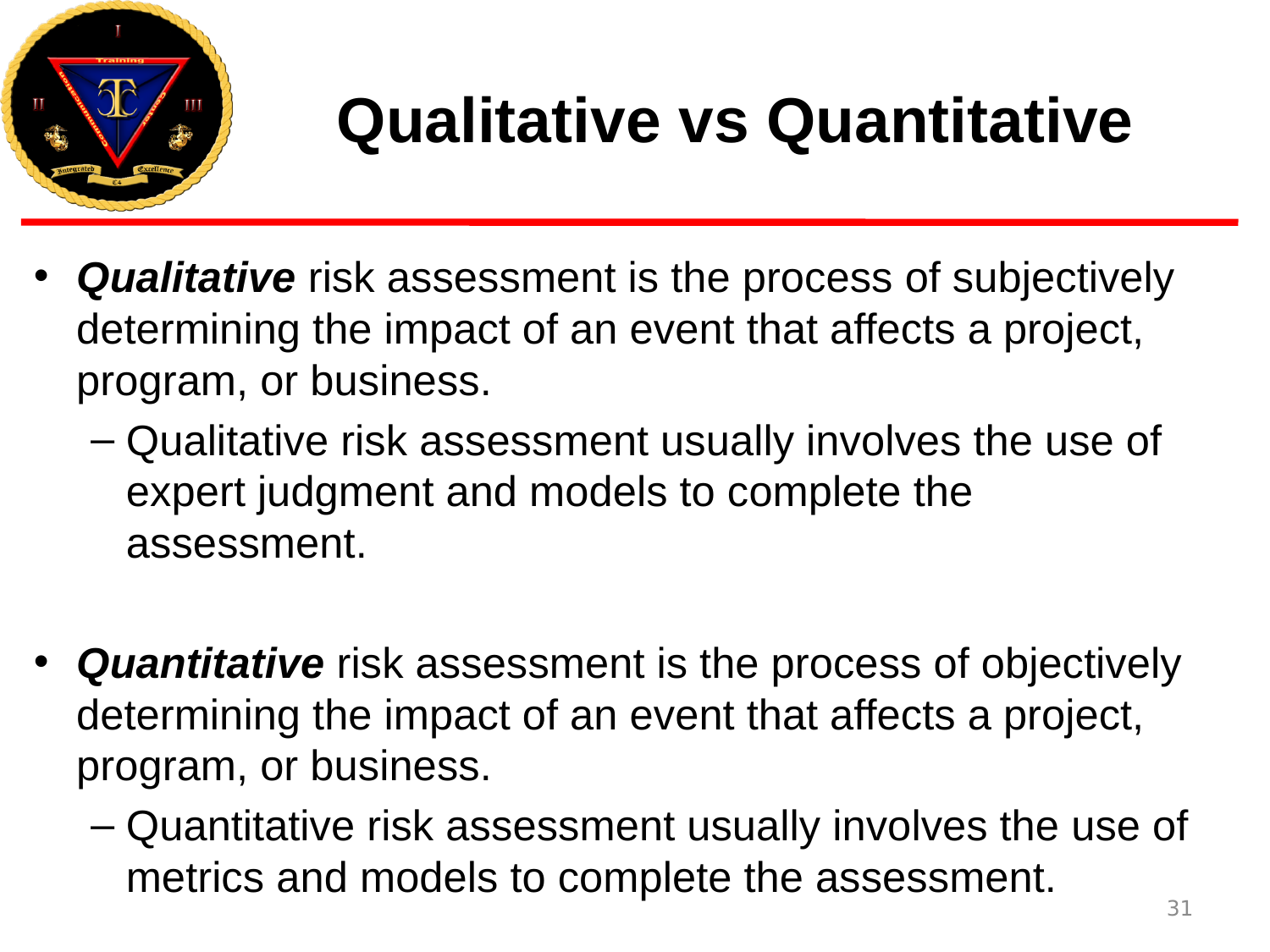

# Qualitative vs Quantitative
Qualitative risk assessment is the process of subjectively determining the impact of an event that affects a project, program, or business.
Qualitative risk assessment usually involves the use of expert judgment and models to complete the assessment.

Quantitative risk assessment is the process of objectively determining the impact of an event that affects a project, program, or business.
Quantitative risk assessment usually involves the use of metrics and models to complete the assessment.
31